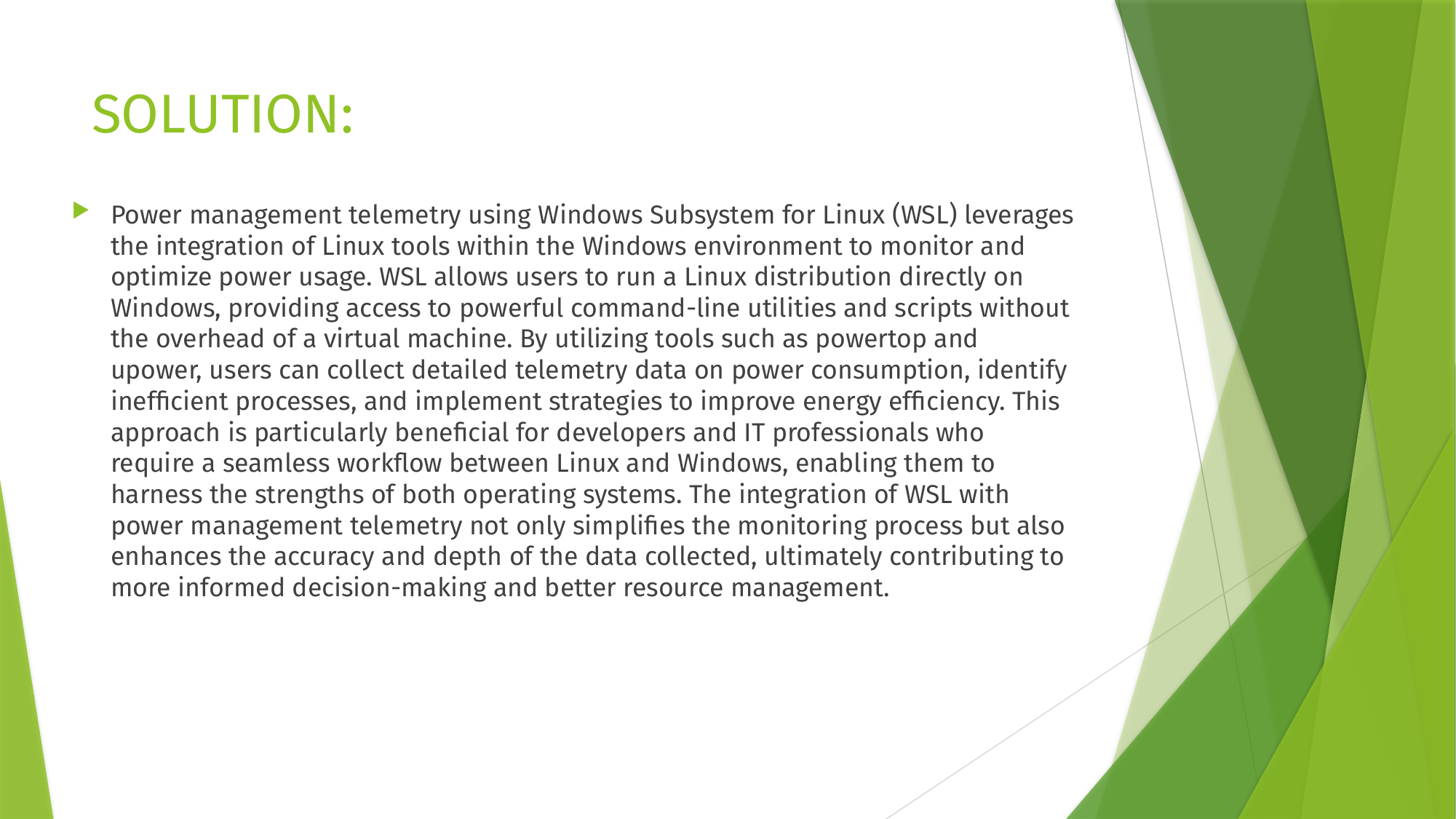

# SOLUTION:
Power management telemetry using Windows Subsystem for Linux (WSL) leverages the integration of Linux tools within the Windows environment to monitor and optimize power usage. WSL allows users to run a Linux distribution directly on Windows, providing access to powerful command-line utilities and scripts without the overhead of a virtual machine. By utilizing tools such as powertop and upower, users can collect detailed telemetry data on power consumption, identify inefficient processes, and implement strategies to improve energy efficiency. This approach is particularly beneficial for developers and IT professionals who require a seamless workflow between Linux and Windows, enabling them to harness the strengths of both operating systems. The integration of WSL with power management telemetry not only simplifies the monitoring process but also enhances the accuracy and depth of the data collected, ultimately contributing to more informed decision-making and better resource management.